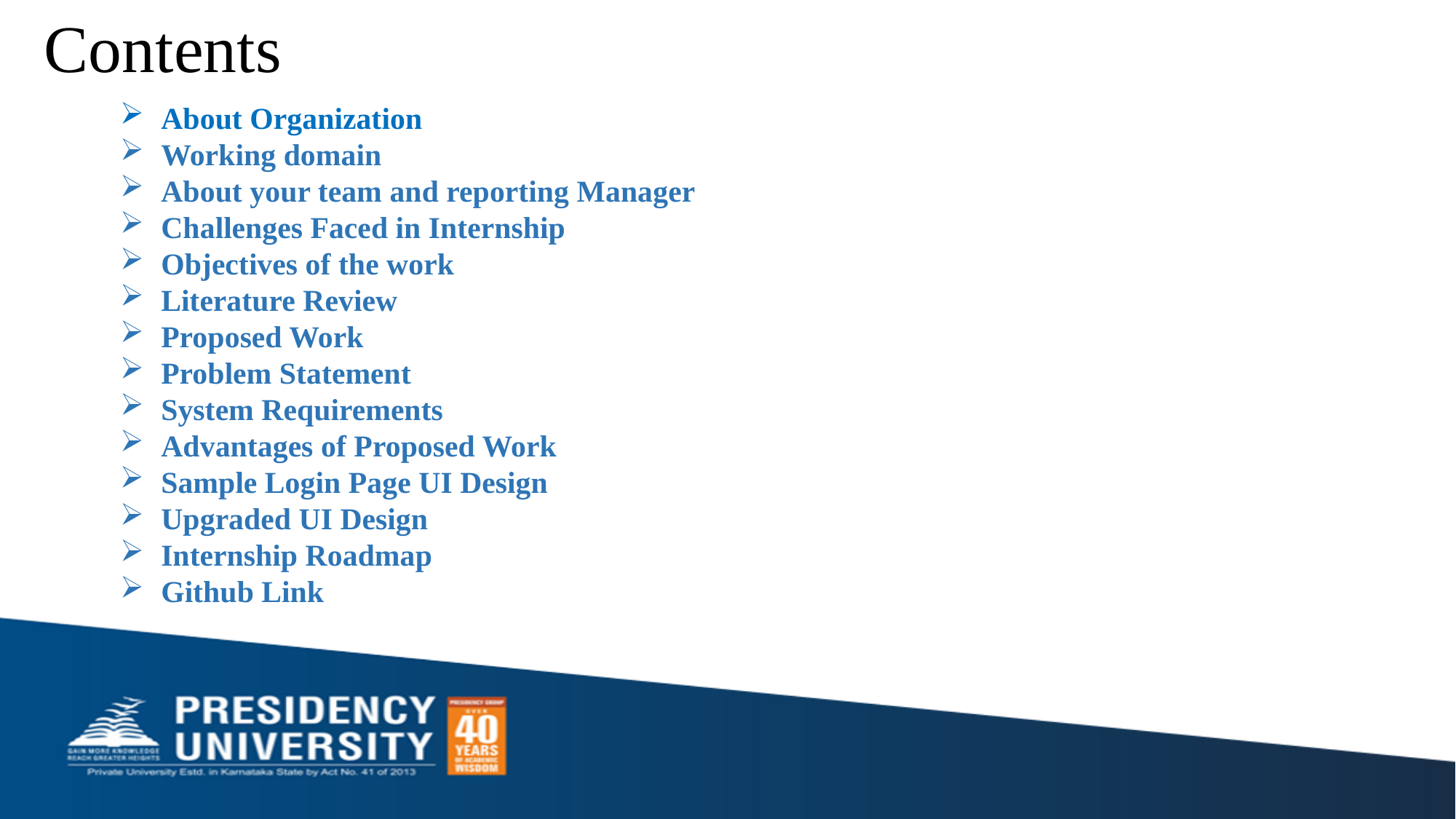

# Contents
About Organization
Working domain
About your team and reporting Manager
Challenges Faced in Internship
Objectives of the work
Literature Review
Proposed Work
Problem Statement
System Requirements
Advantages of Proposed Work
Sample Login Page UI Design
Upgraded UI Design
Internship Roadmap
Github Link